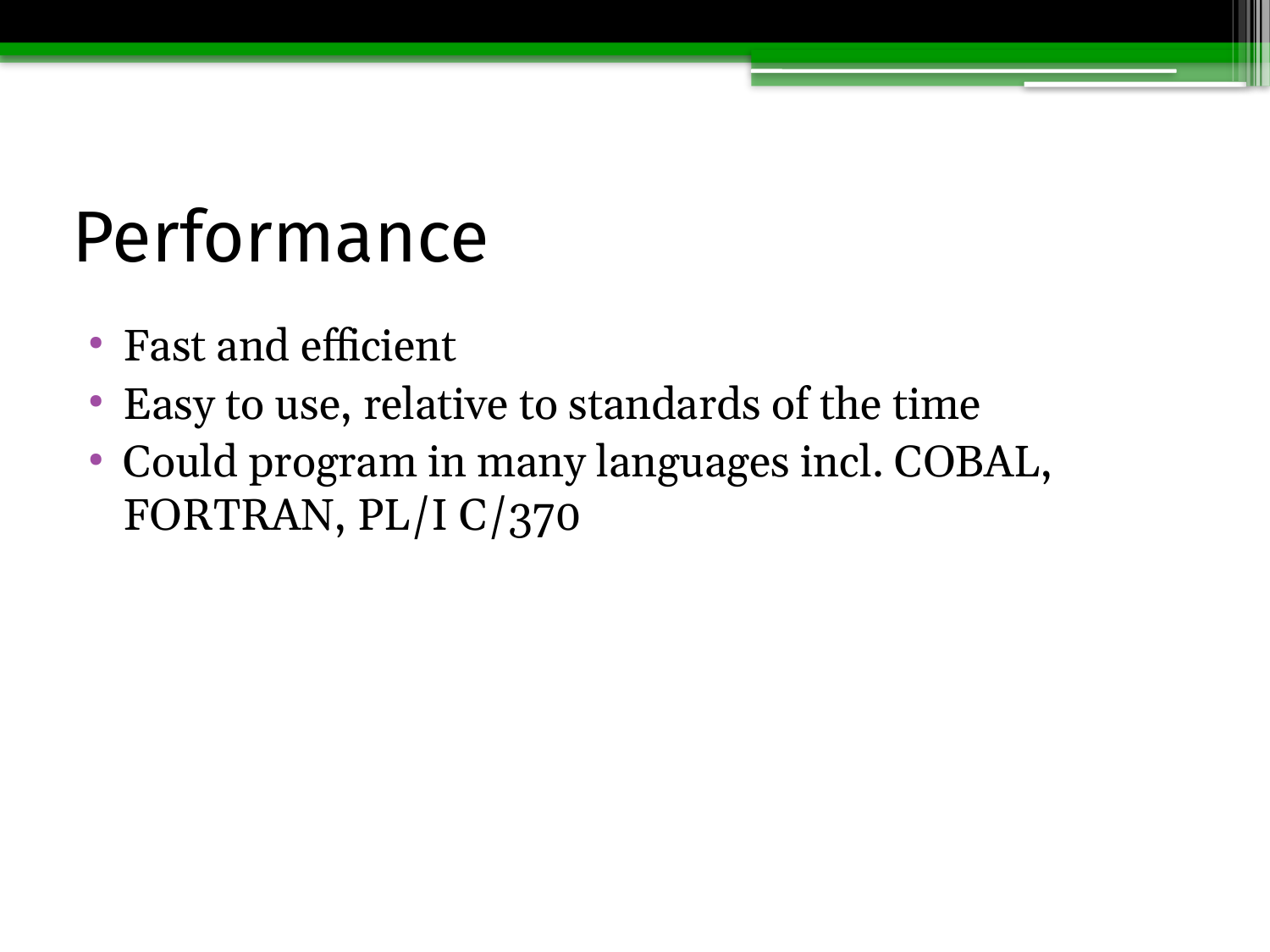

# Performance
Fast and efficient
Easy to use, relative to standards of the time
Could program in many languages incl. COBAL, FORTRAN, PL/I C/370